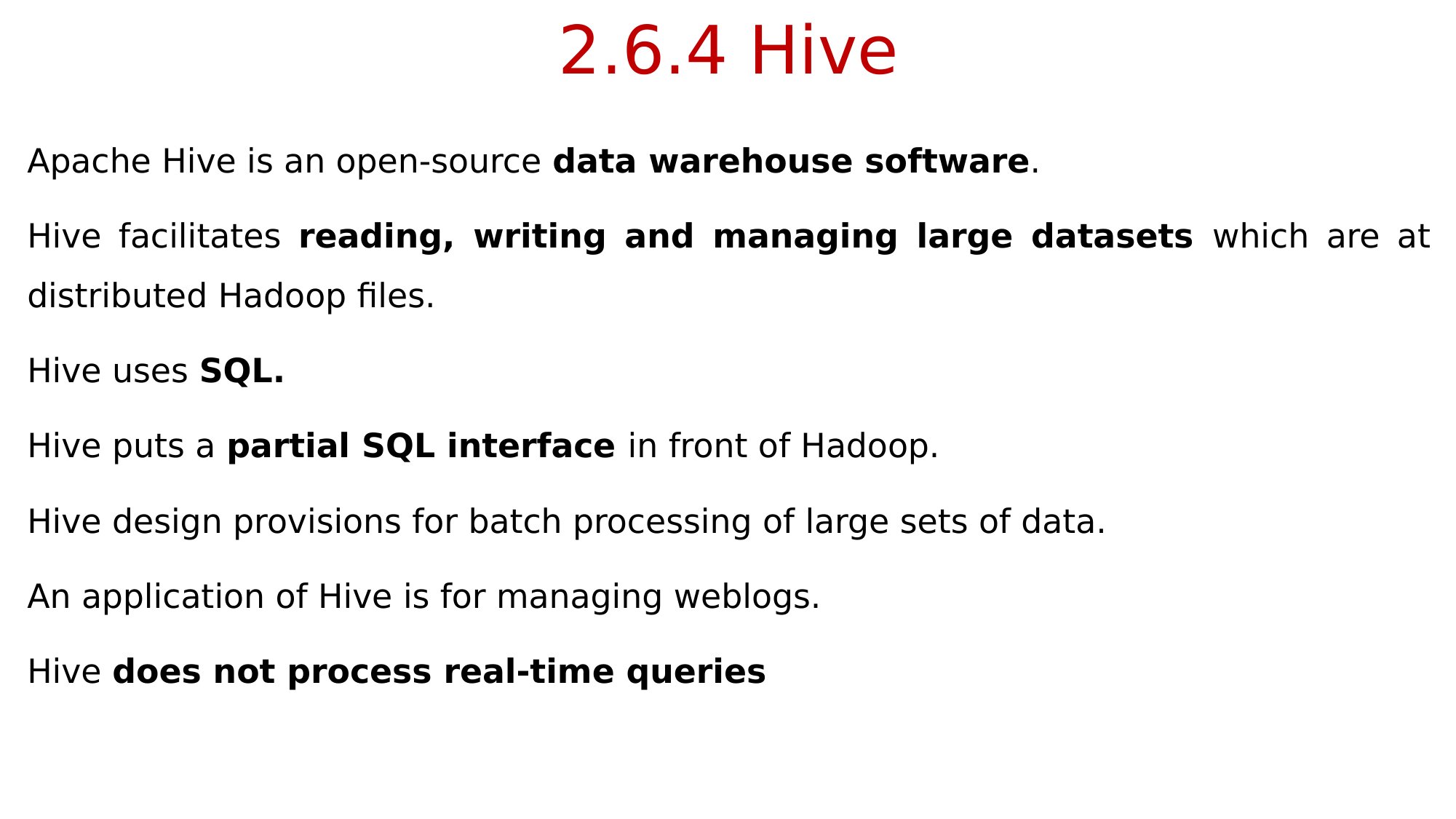

# 2.6.4 Hive
Apache Hive is an open-source data warehouse software.
Hive facilitates reading, writing and managing large datasets which are at distributed Hadoop files.
Hive uses SQL.
Hive puts a partial SQL interface in front of Hadoop.
Hive design provisions for batch processing of large sets of data.
An application of Hive is for managing weblogs.
Hive does not process real-time queries